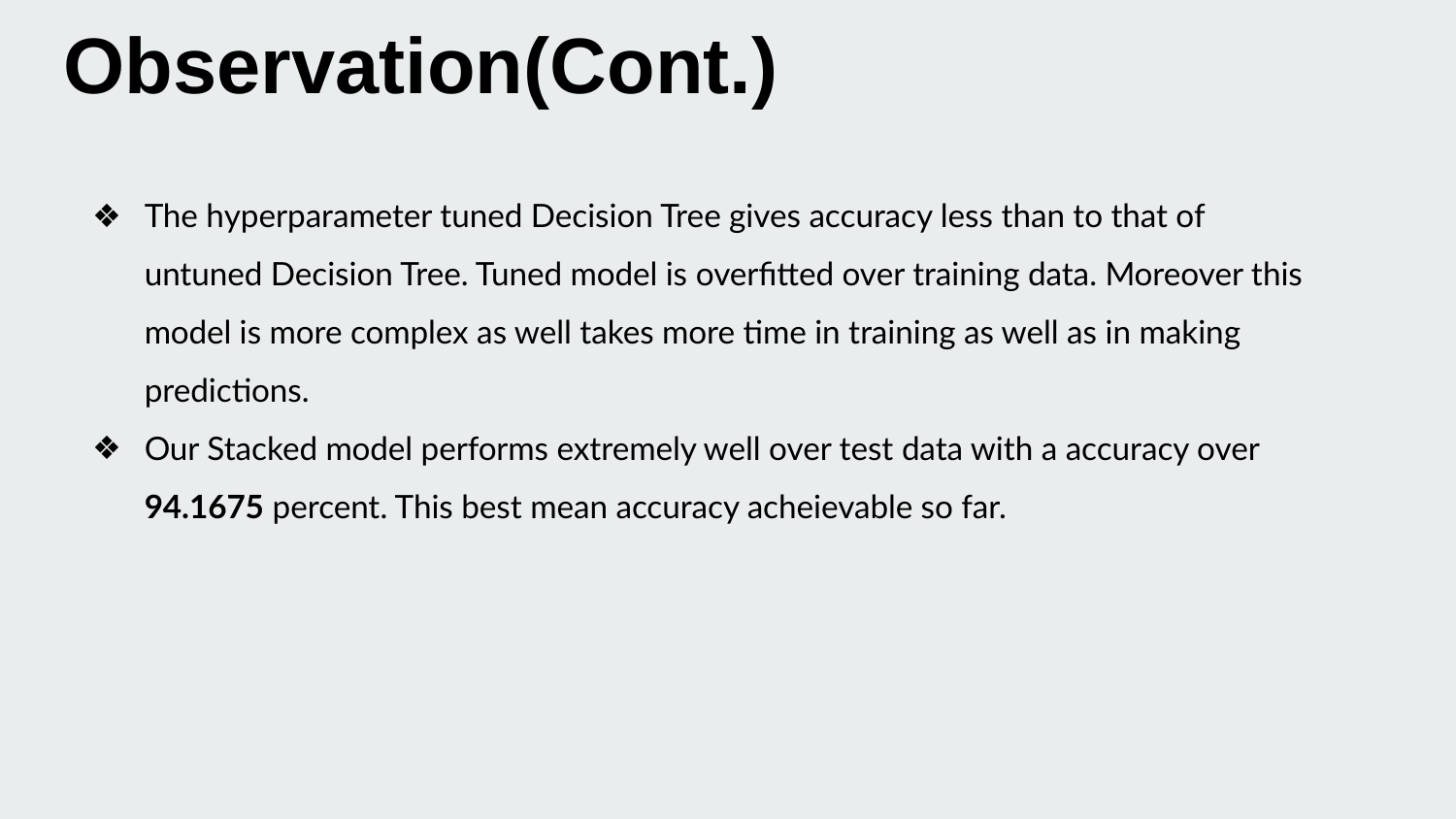

Observation(Cont.)

The hyperparameter tuned Decision Tree gives accuracy less than to that of  untuned Decision Tree. Tuned model is overfitted over training data. Moreover this model is more complex as well takes more time in training as well as in making predictions.
Our Stacked model performs extremely well over test data with a accuracy over 94.1675 percent. This best mean accuracy acheievable so far.